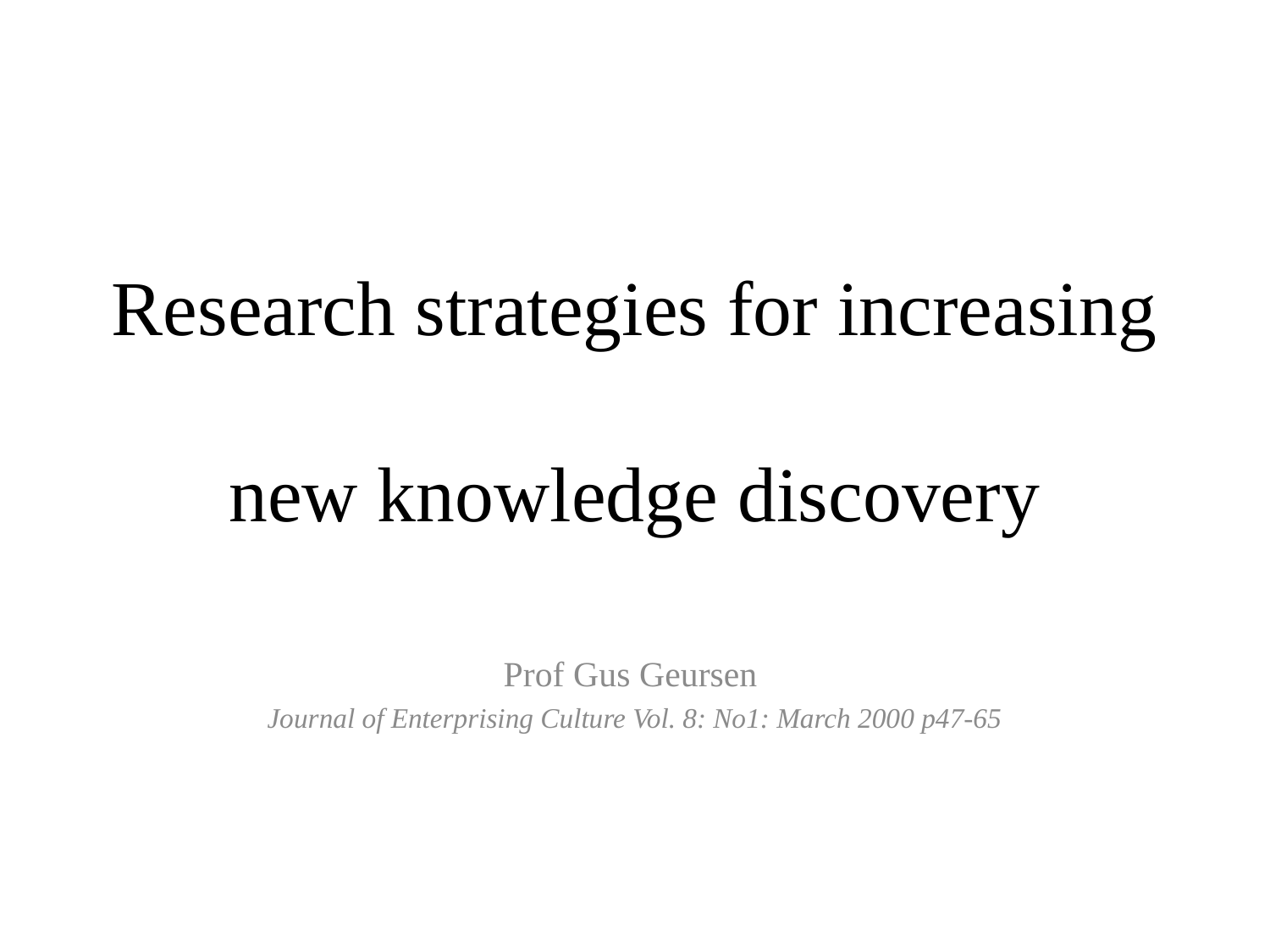

# Research strategies for increasing new knowledge discovery
Prof Gus Geursen
Journal of Enterprising Culture Vol. 8: No1: March 2000 p47-65